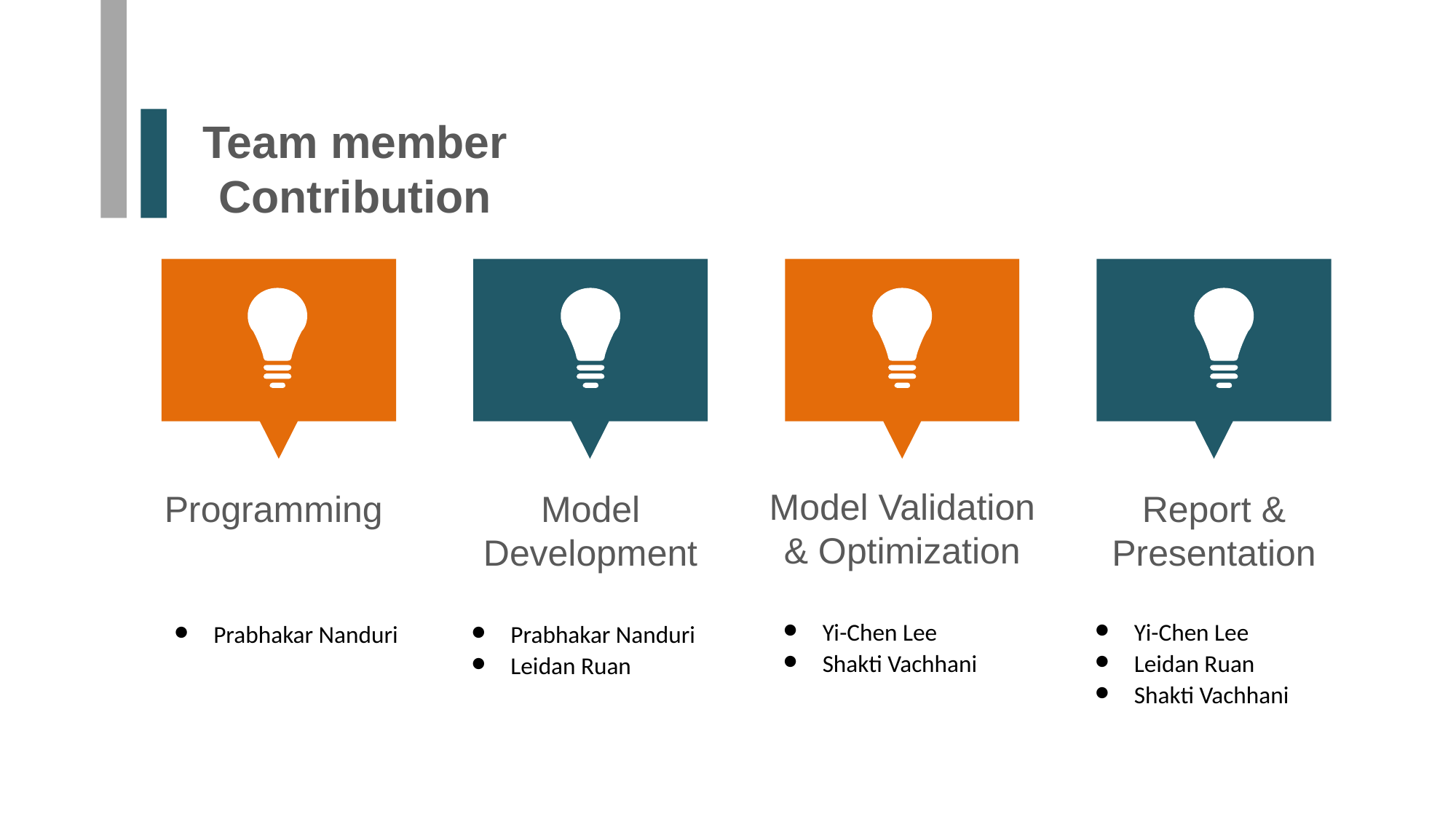

Team member
Contribution

Model Validation & Optimization

Yi-Chen Lee
Shakti Vachhani
Programming

Prabhakar Nanduri

Model Development

Prabhakar Nanduri
Leidan Ruan
Report & Presentation

Yi-Chen Lee
Leidan Ruan
Shakti Vachhani